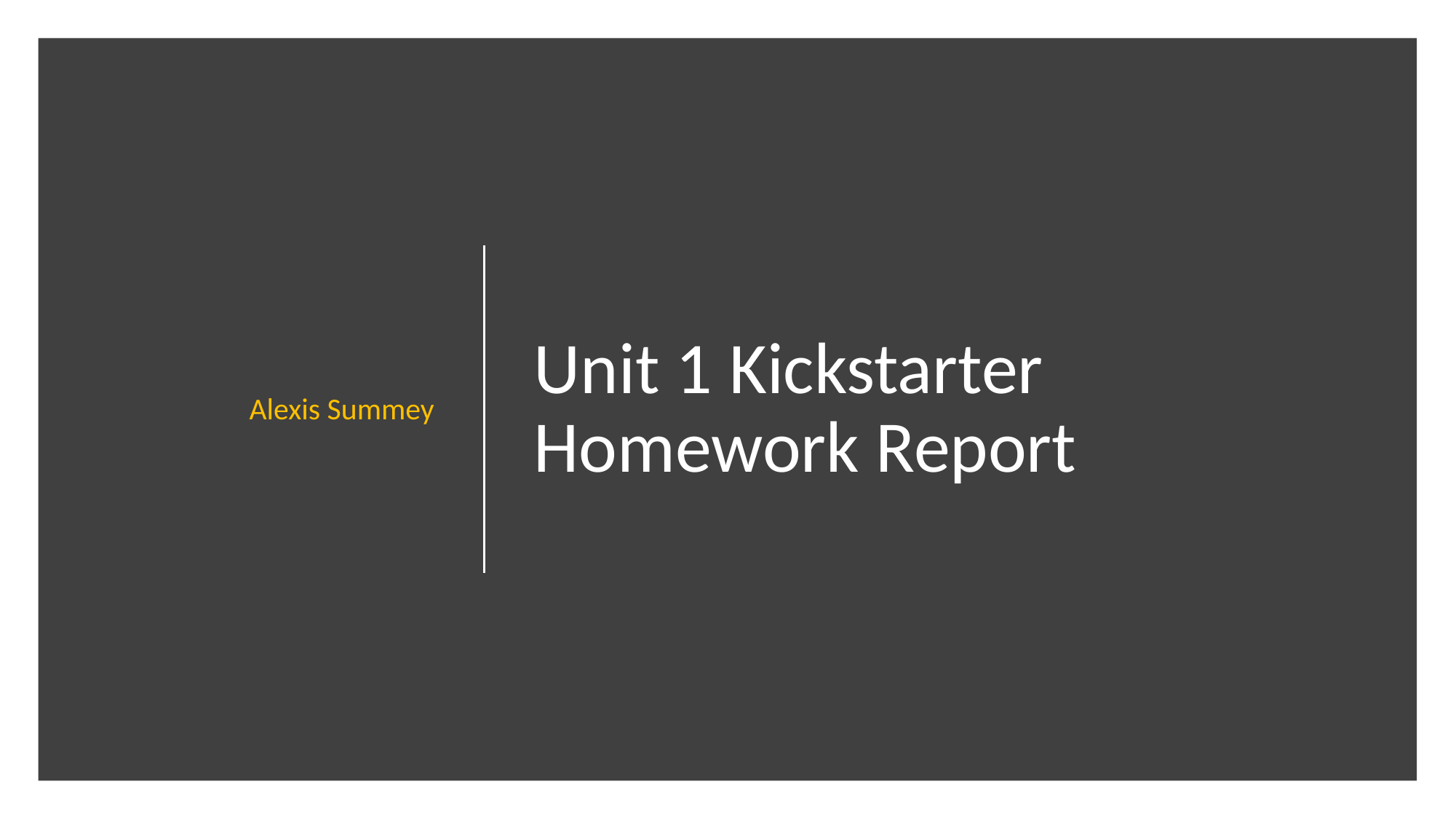

Alexis Summey
# Unit 1 Kickstarter Homework Report